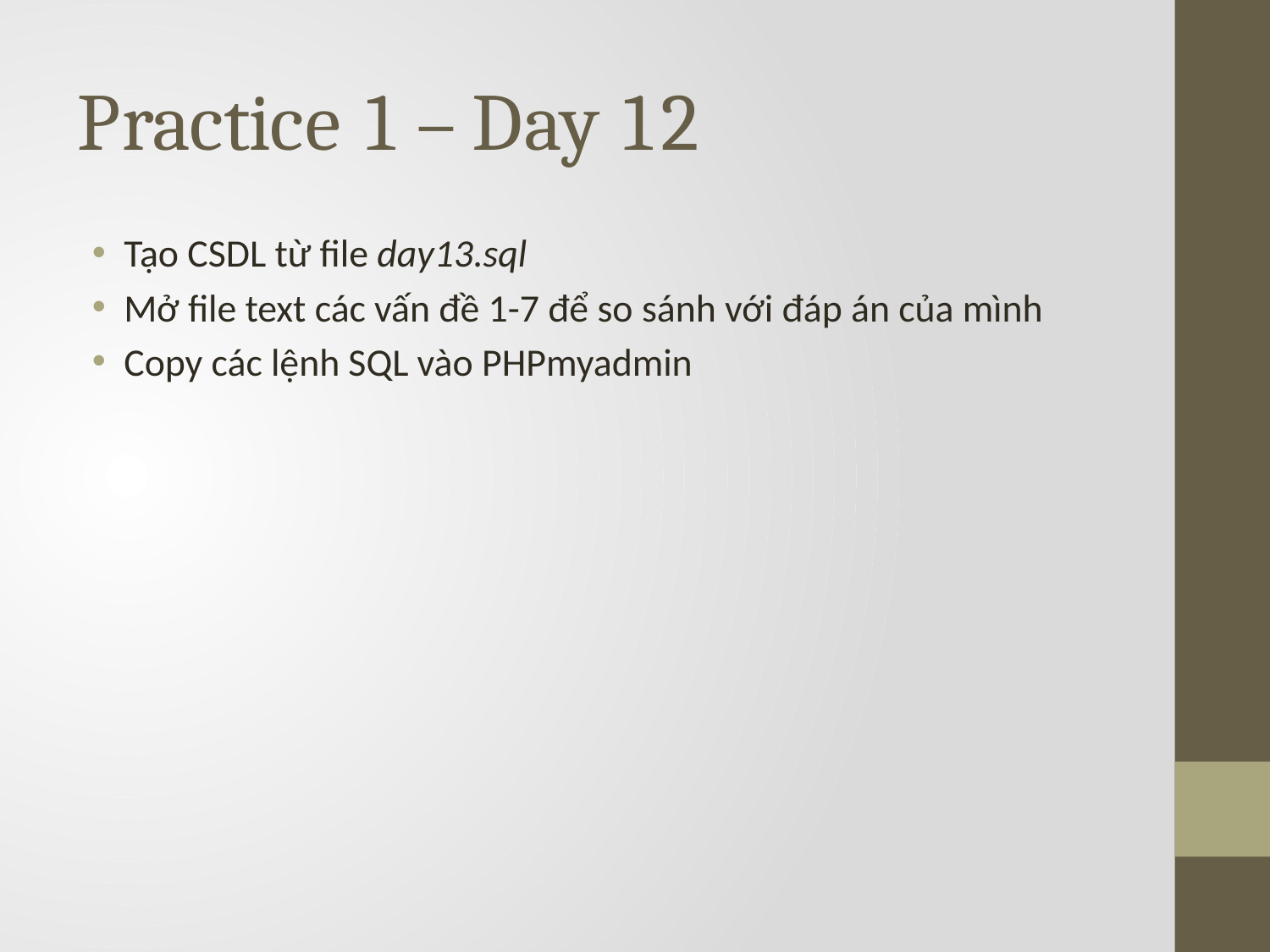

# Practice 1 – Day 12
Tạo CSDL từ file day13.sql
Mở file text các vấn đề 1-7 để so sánh với đáp án của mình
Copy các lệnh SQL vào PHPmyadmin